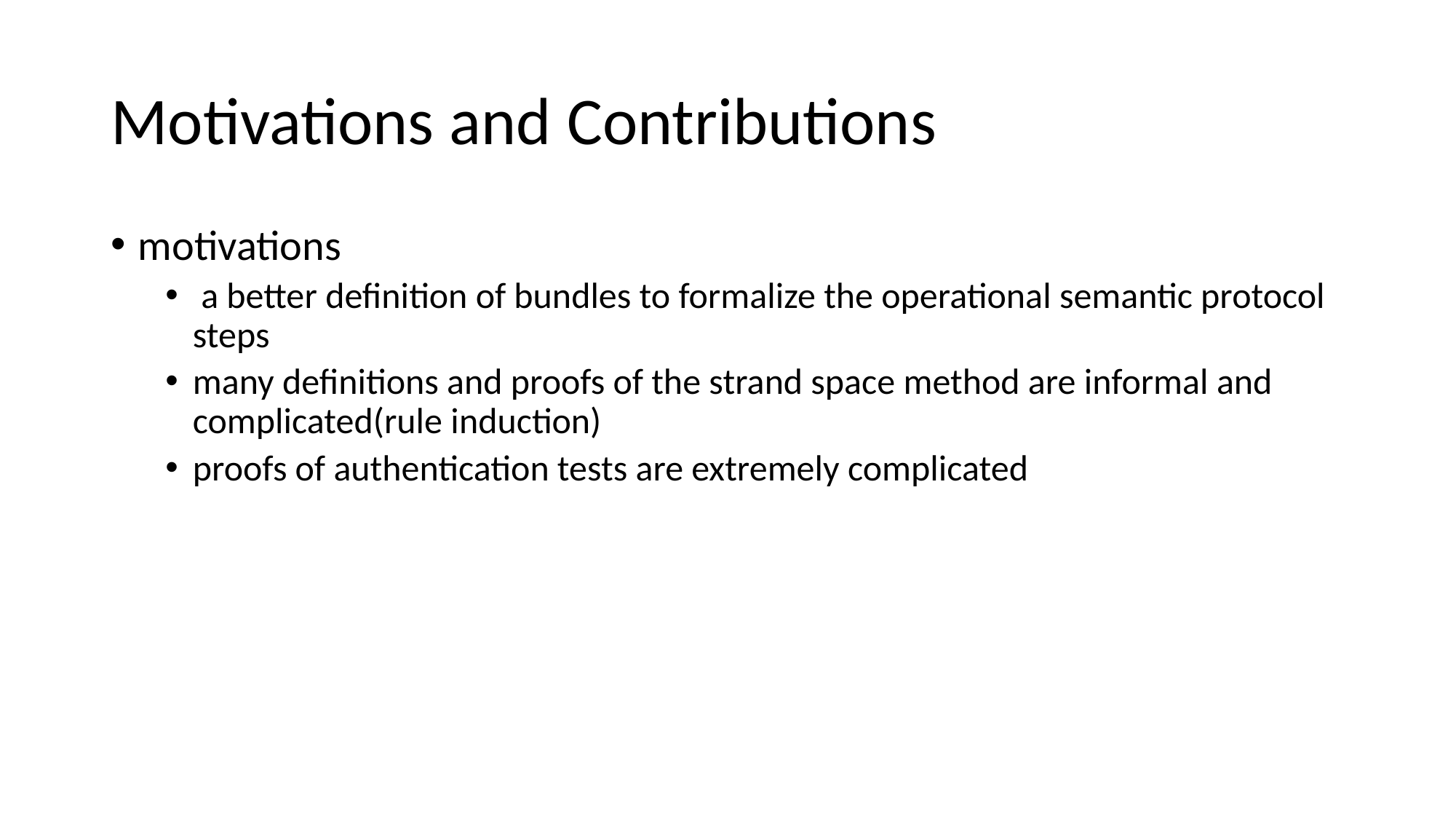

# Motivations and Contributions
motivations
 a better definition of bundles to formalize the operational semantic protocol steps
many definitions and proofs of the strand space method are informal and complicated(rule induction)
proofs of authentication tests are extremely complicated